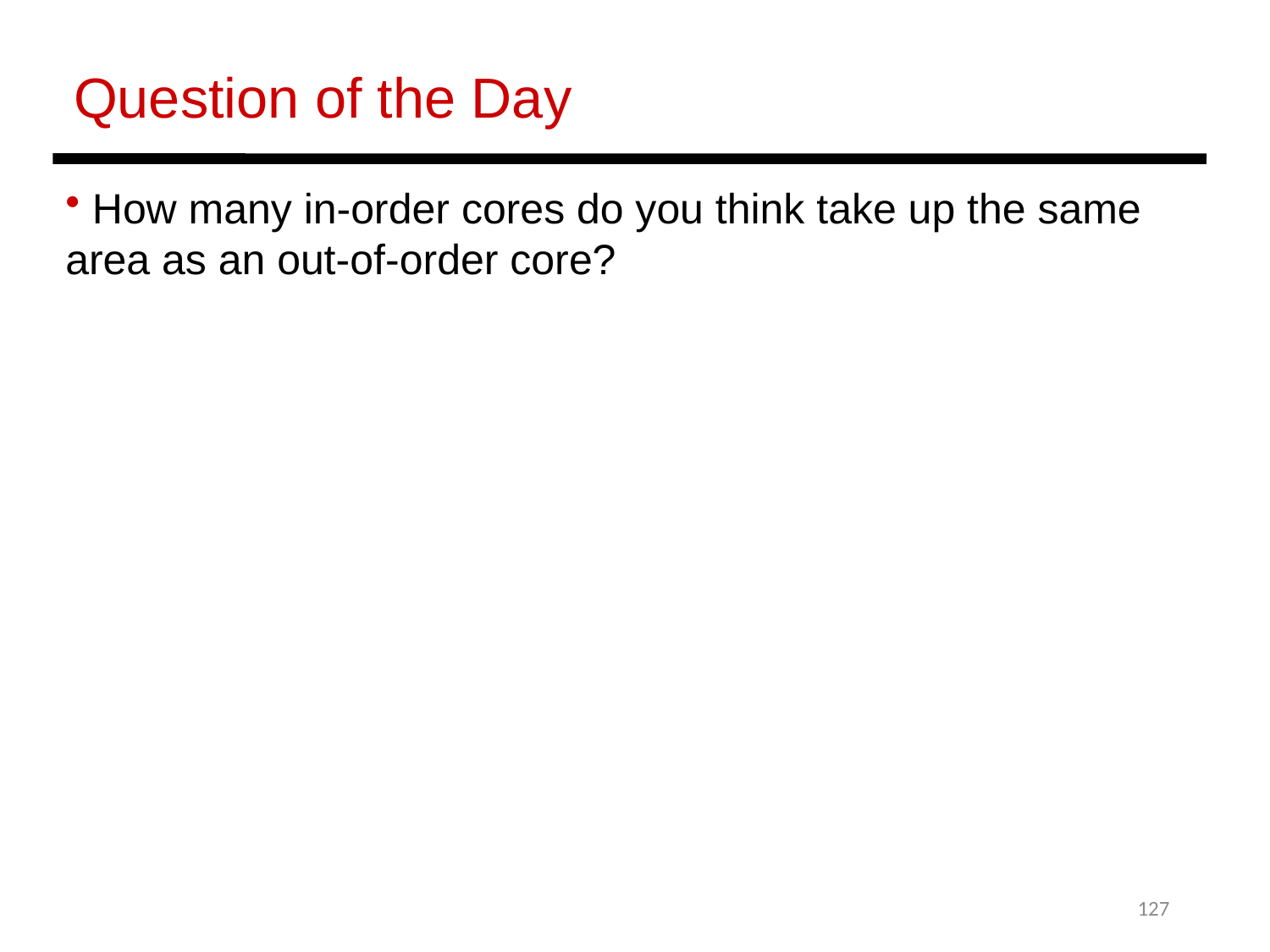

Question of the Day

 How many in-order cores do you think take up the same area as an out-of-order core?
127